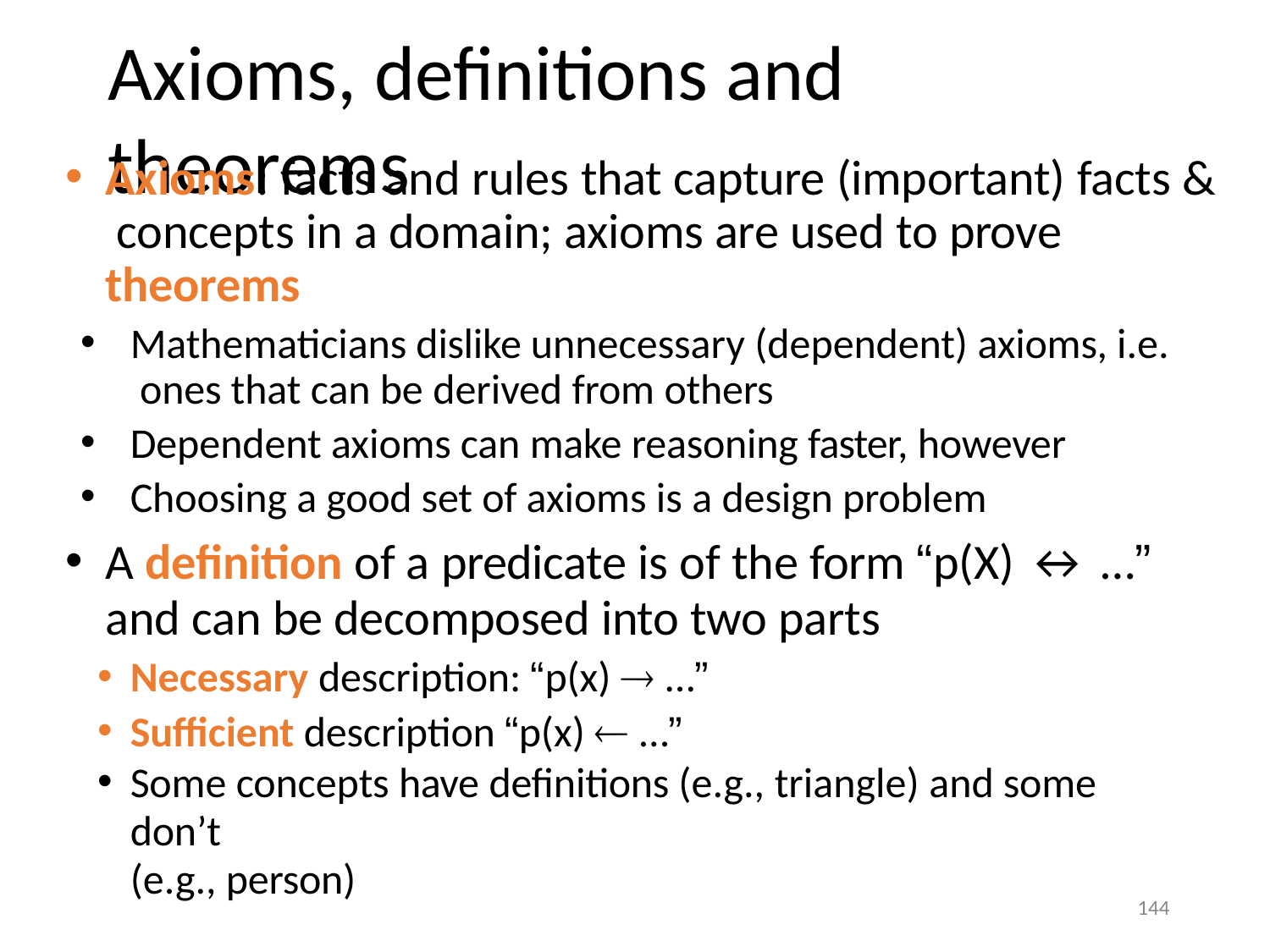

# Axioms, definitions and theorems
Axioms: facts and rules that capture (important) facts &  concepts in a domain; axioms are used to prove  theorems
Mathematicians dislike unnecessary (dependent) axioms, i.e.  ones that can be derived from others
Dependent axioms can make reasoning faster, however
Choosing a good set of axioms is a design problem
A definition of a predicate is of the form “p(X) ↔ …”
and can be decomposed into two parts
Necessary description: “p(x) → …”
Sufficient description “p(x) ← …”
Some concepts have definitions (e.g., triangle) and some don’t
(e.g., person)
144